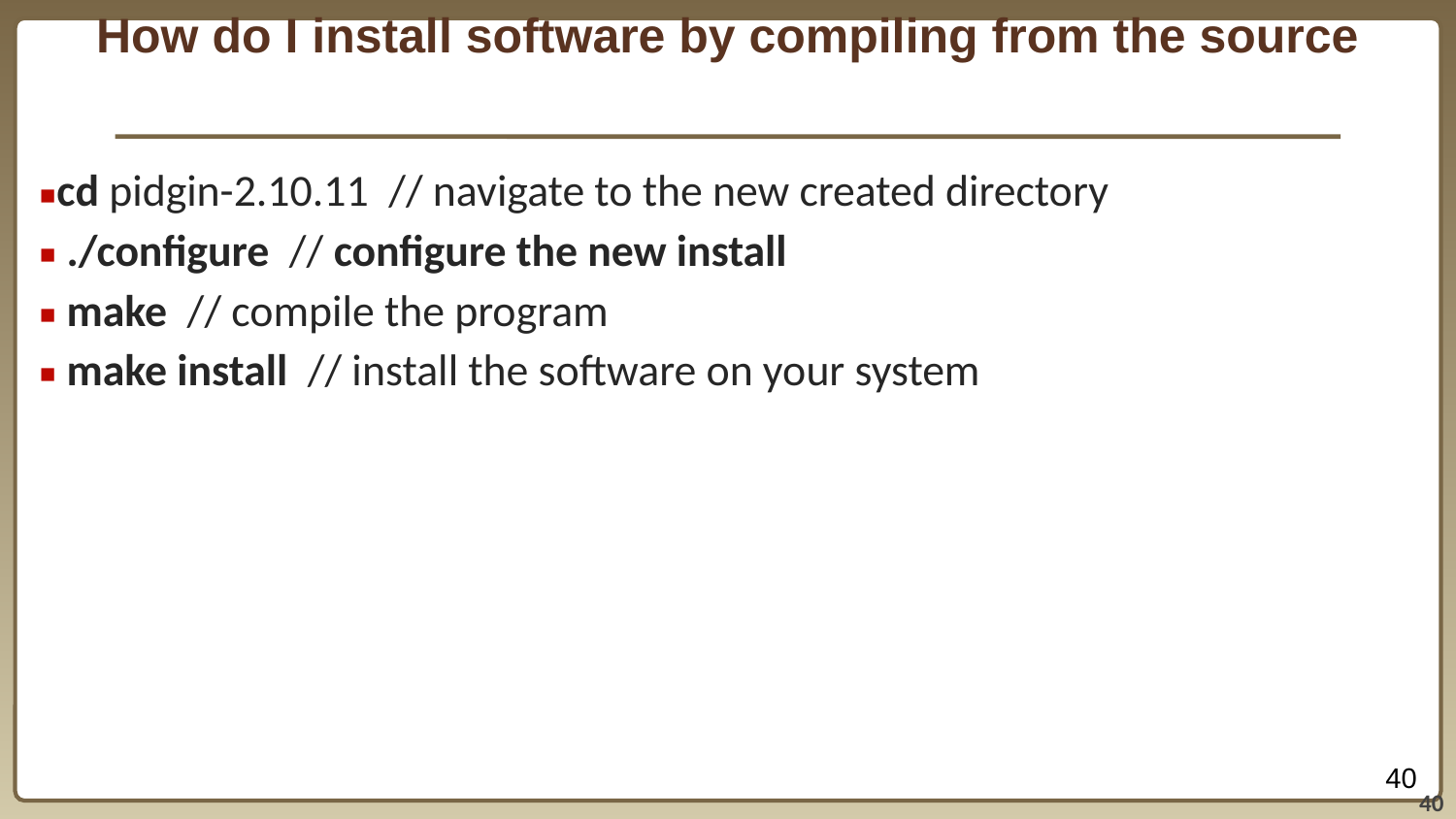

# How do I install software by compiling from the source

cd pidgin-2.10.11  // navigate to the new created directory
 ./configure  // configure the new install
 make  // compile the program
 make install  // install the software on your system

40